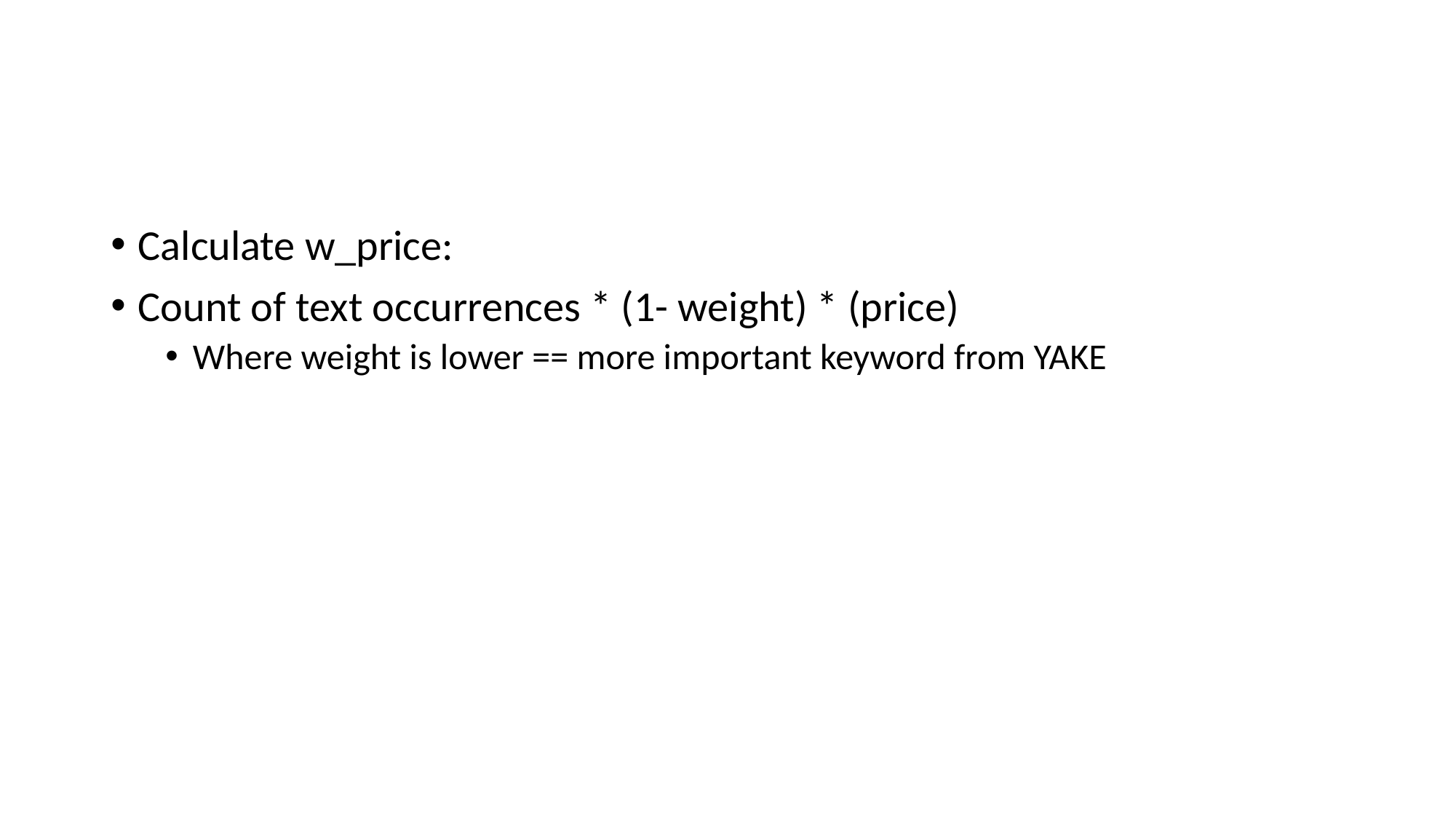

#
Calculate w_price:
Count of text occurrences * (1- weight) * (price)
Where weight is lower == more important keyword from YAKE